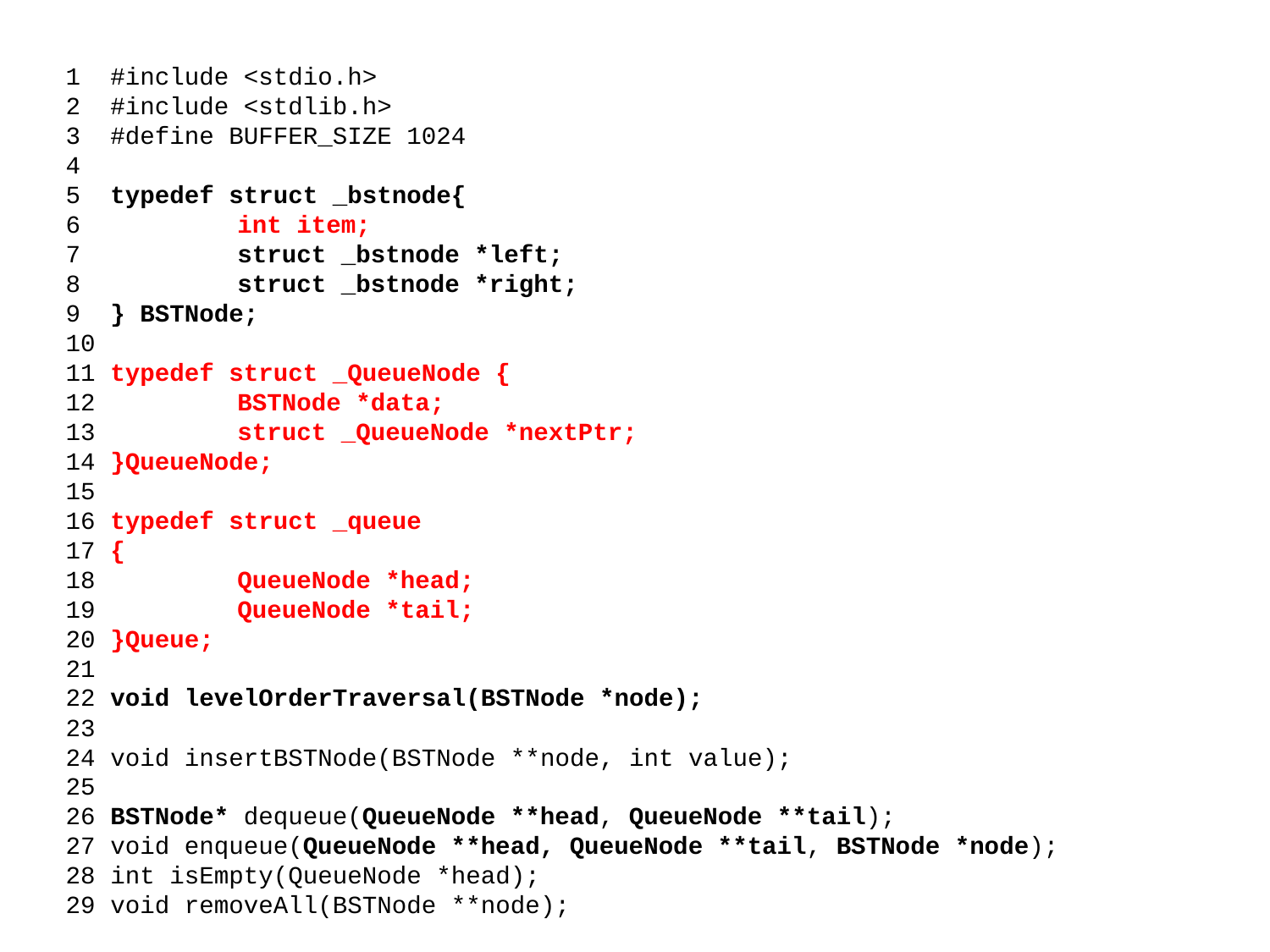

# Question 1 - solution
1
2
3
4
5
6
7
8
9
10
11
12
13
14
15
16
17
18
19
20
21
22
23
24
25
26
27
28
29

#include <stdio.h>
#include <stdlib.h>
#define BUFFER_SIZE 1024

typedef struct _bstnode{
	int item;
	struct _bstnode *left;
	struct _bstnode *right;
} BSTNode;

typedef struct _QueueNode {
	BSTNode *data;
	struct _QueueNode *nextPtr;
}QueueNode;

typedef struct _queue
{
	QueueNode *head;
	QueueNode *tail;
}Queue;

void levelOrderTraversal(BSTNode *node);

void insertBSTNode(BSTNode **node, int value);

BSTNode* dequeue(QueueNode **head, QueueNode **tail);
void enqueue(QueueNode **head, QueueNode **tail, BSTNode *node);
int isEmpty(QueueNode *head);
void removeAll(BSTNode **node);